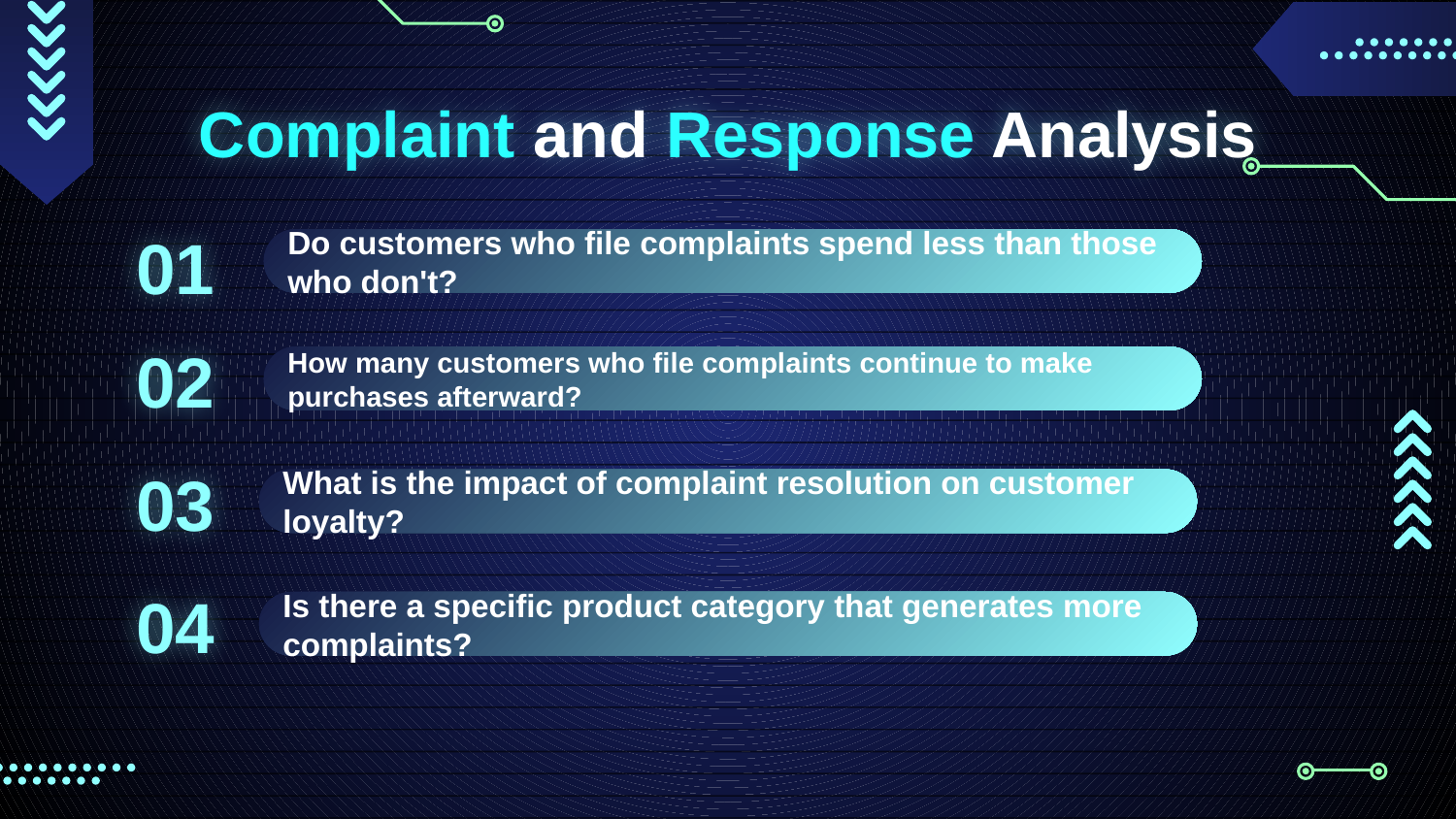

# Complaint and Response Analysis

01
Do customers who file complaints spend less than those who don't?
02
How many customers who file complaints continue to make purchases afterward?
03
What is the impact of complaint resolution on customer loyalty?
04
Is there a specific product category that generates more complaints?